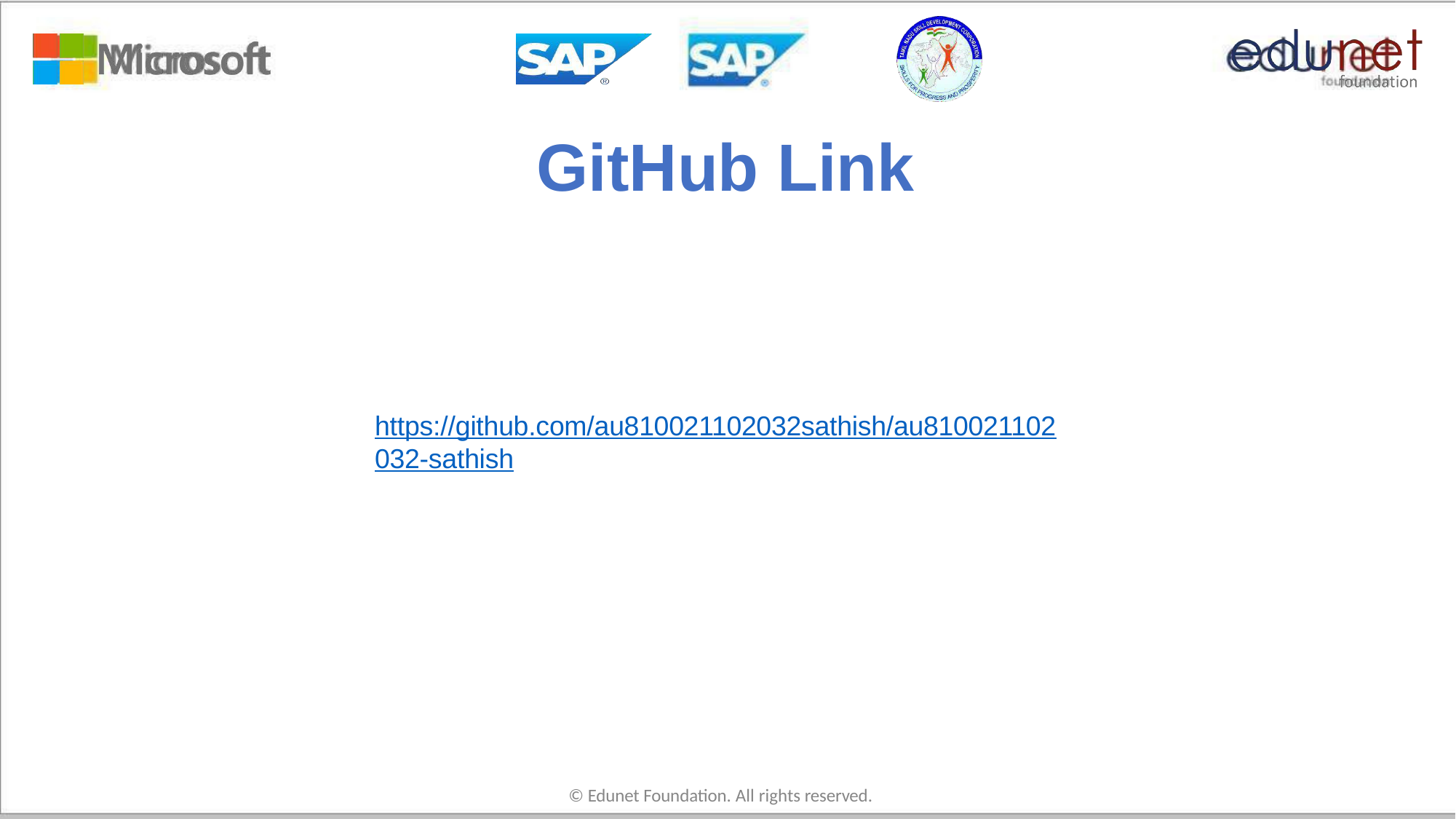

# GitHub Link
https://github.com/au810021102032sathish/au810021102 032-sathish
© Edunet Foundation. All rights reserved.